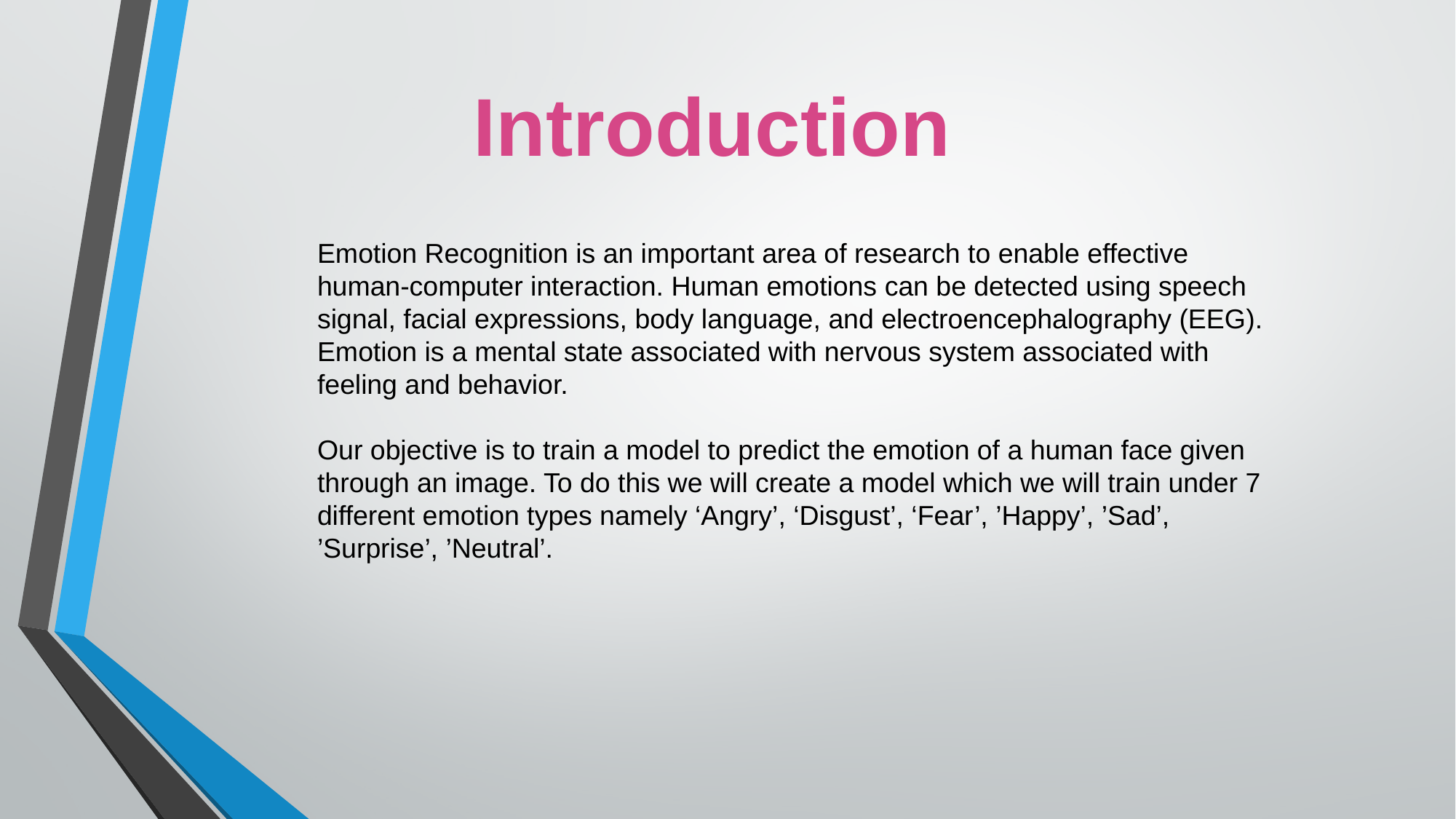

Introduction
Emotion Recognition is an important area of research to enable effective human-computer interaction. Human emotions can be detected using speech signal, facial expressions, body language, and electroencephalography (EEG). Emotion is a mental state associated with nervous system associated with feeling and behavior.

Our objective is to train a model to predict the emotion of a human face given through an image. To do this we will create a model which we will train under 7 different emotion types namely ‘Angry’, ‘Disgust’, ‘Fear’, ’Happy’, ’Sad’, ’Surprise’, ’Neutral’.